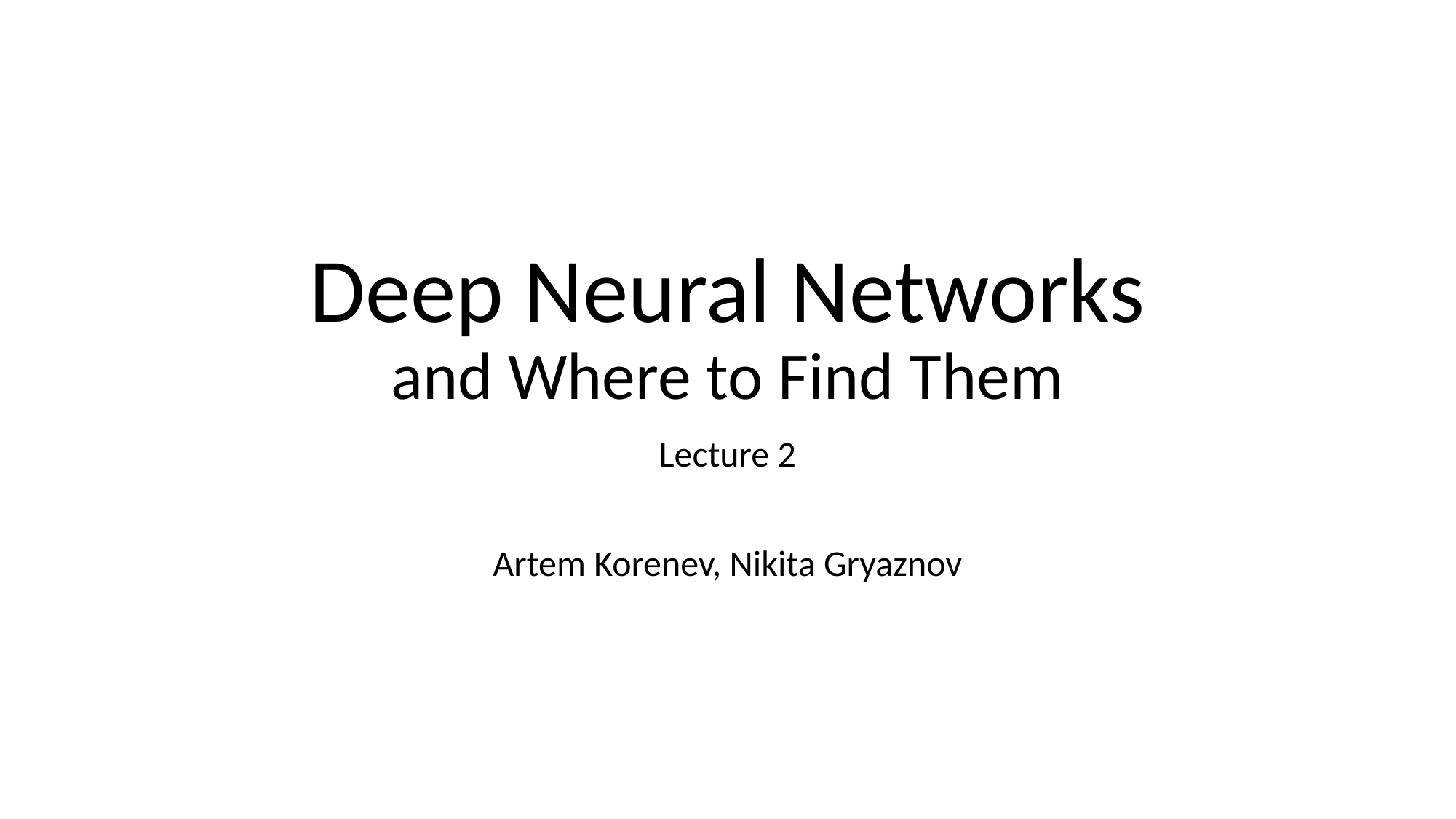

# Deep Neural Networks and Where to Find Them
Lecture 2

Artem Korenev, Nikita Gryaznov